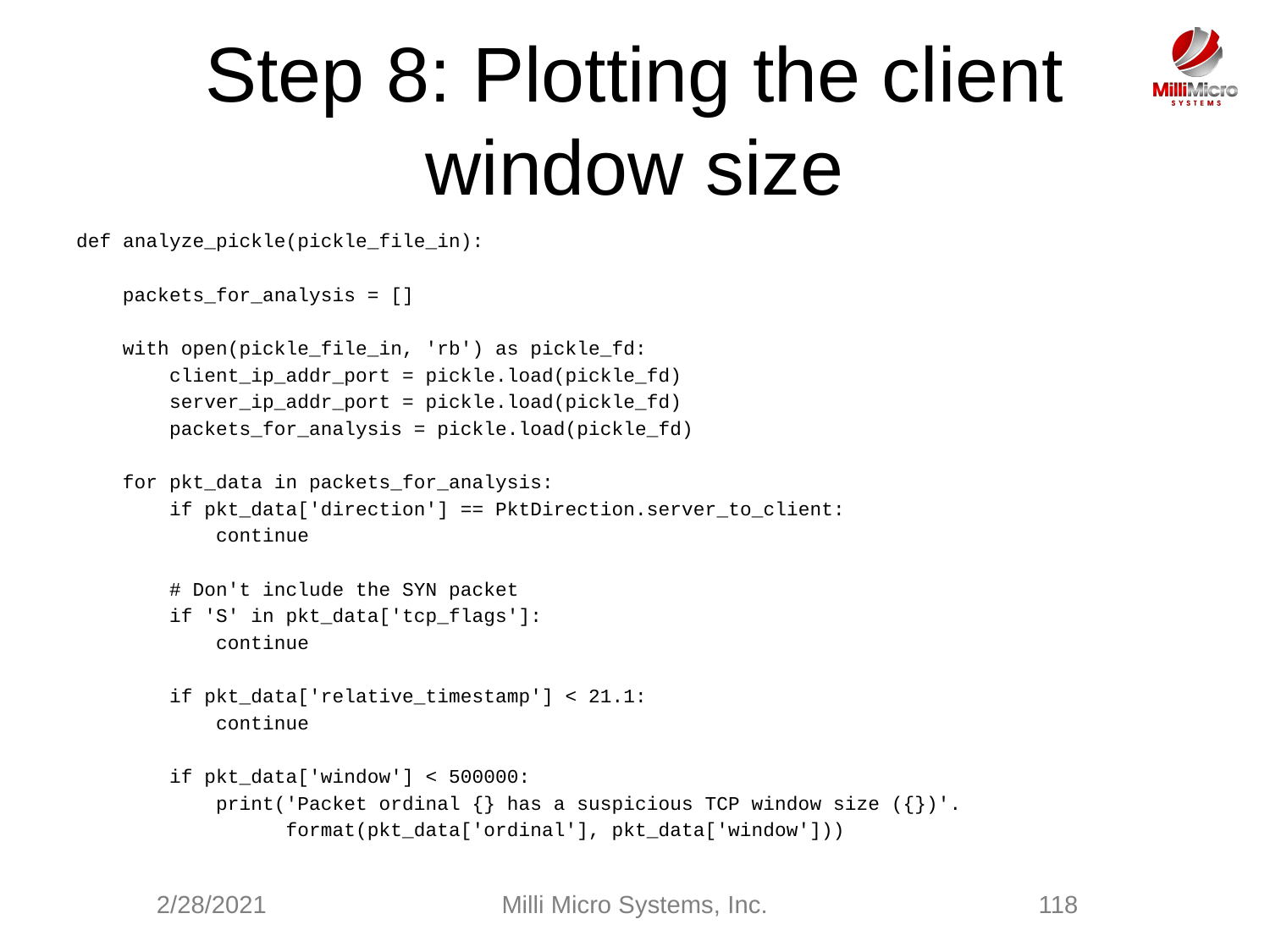

# Step 8: Plotting the client window size
def analyze_pickle(pickle_file_in):

    packets_for_analysis = []

    with open(pickle_file_in, 'rb') as pickle_fd:
        client_ip_addr_port = pickle.load(pickle_fd)
        server_ip_addr_port = pickle.load(pickle_fd)
        packets_for_analysis = pickle.load(pickle_fd)

    for pkt_data in packets_for_analysis:
        if pkt_data['direction'] == PktDirection.server_to_client:
            continue

        # Don't include the SYN packet
        if 'S' in pkt_data['tcp_flags']:
            continue

        if pkt_data['relative_timestamp'] < 21.1:
            continue

        if pkt_data['window'] < 500000:
            print('Packet ordinal {} has a suspicious TCP window size ({})'.
                  format(pkt_data['ordinal'], pkt_data['window']))
2/28/2021
Milli Micro Systems, Inc.
118